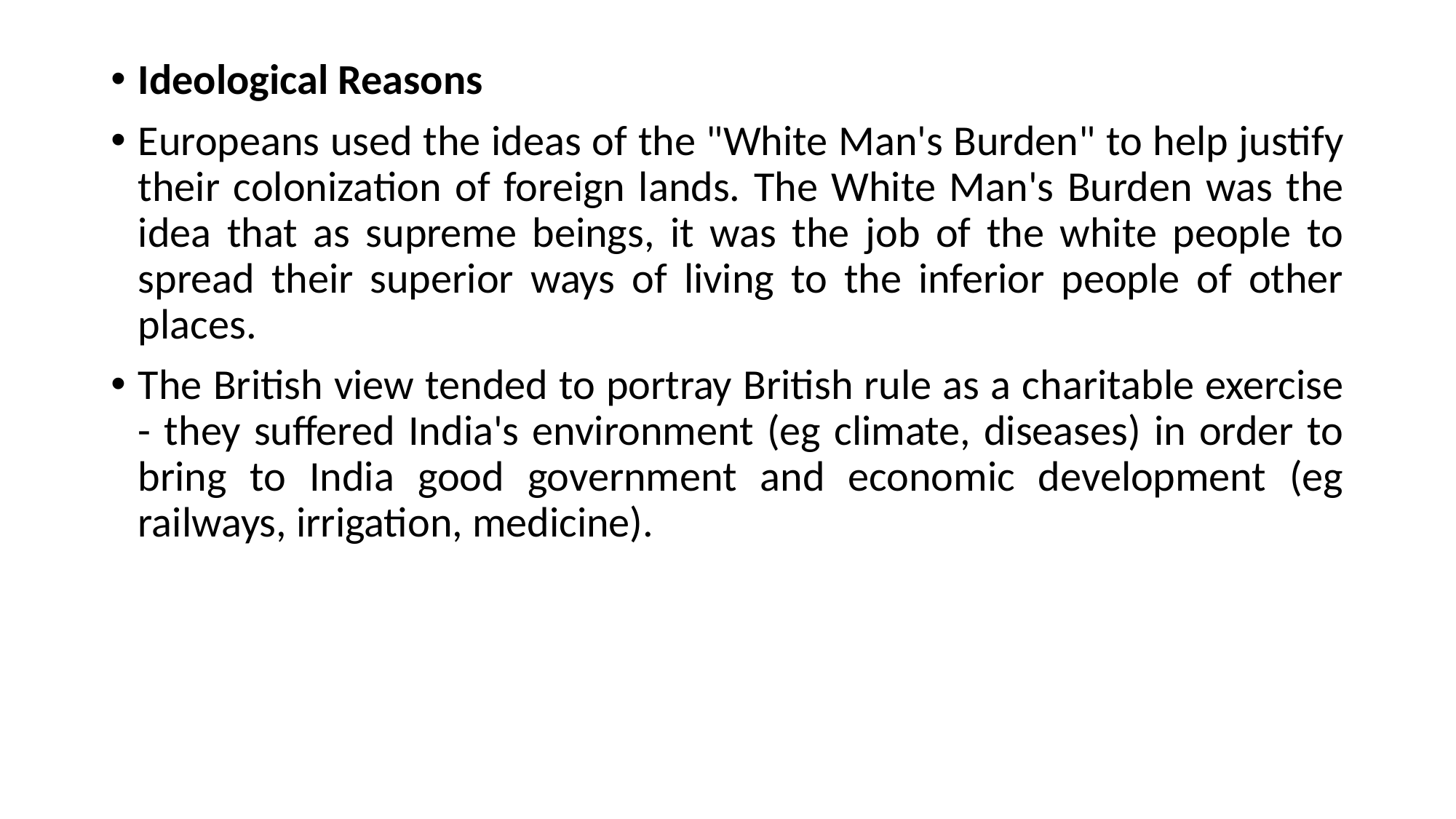

Ideological Reasons
Europeans used the ideas of the "White Man's Burden" to help justify their colonization of foreign lands. The White Man's Burden was the idea that as supreme beings, it was the job of the white people to spread their superior ways of living to the inferior people of other places.
The British view tended to portray British rule as a charitable exercise - they suffered India's environment (eg climate, diseases) in order to bring to India good government and economic development (eg railways, irrigation, medicine).